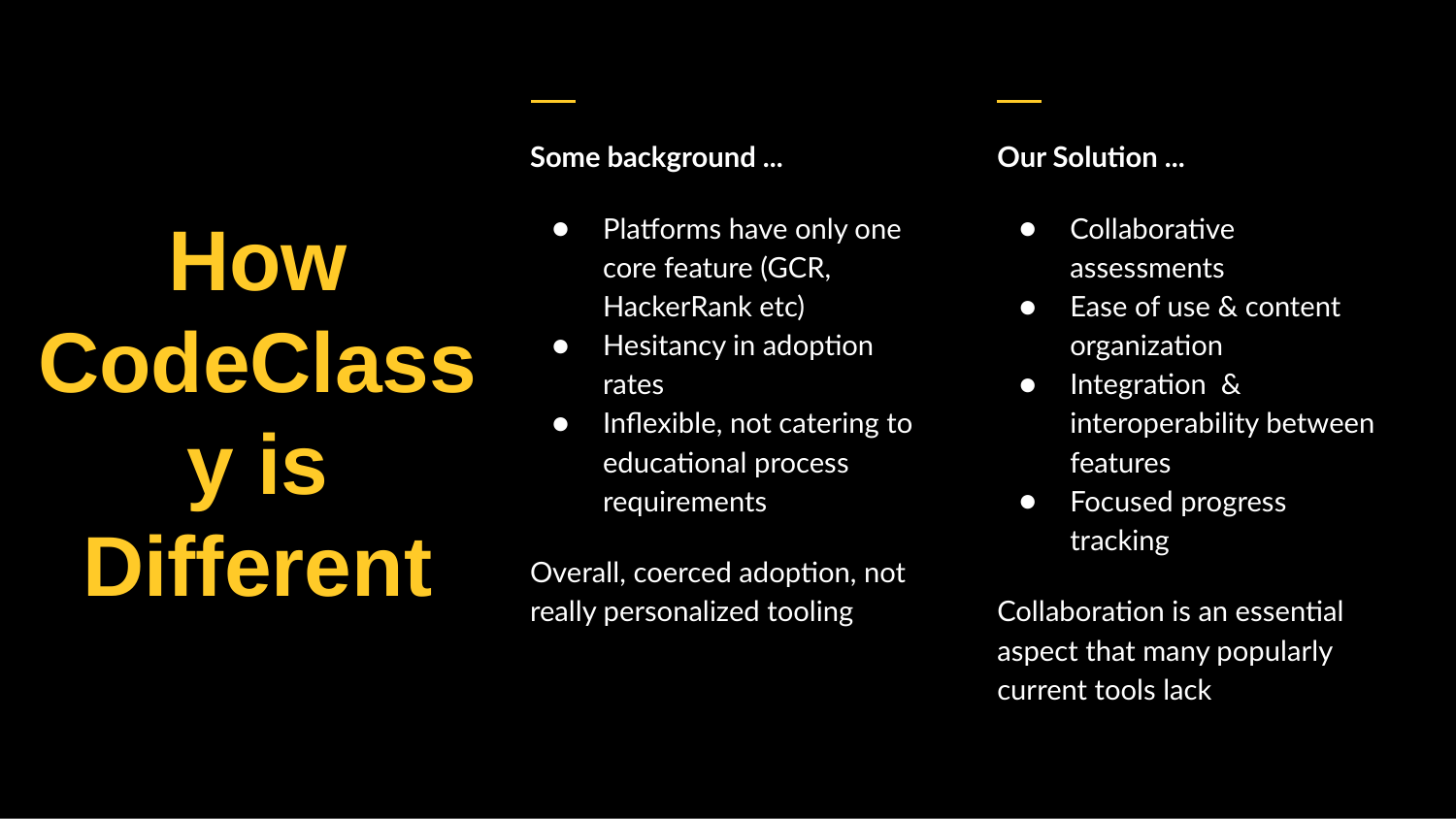

# How CodeClassy is Different
Some background ...
Platforms have only one core feature (GCR, HackerRank etc)
Hesitancy in adoption rates
Inflexible, not catering to educational process requirements
Overall, coerced adoption, not really personalized tooling
Our Solution ...
Collaborative assessments
Ease of use & content organization
Integration  & interoperability between features
Focused progress tracking
Collaboration is an essential aspect that many popularly current tools lack